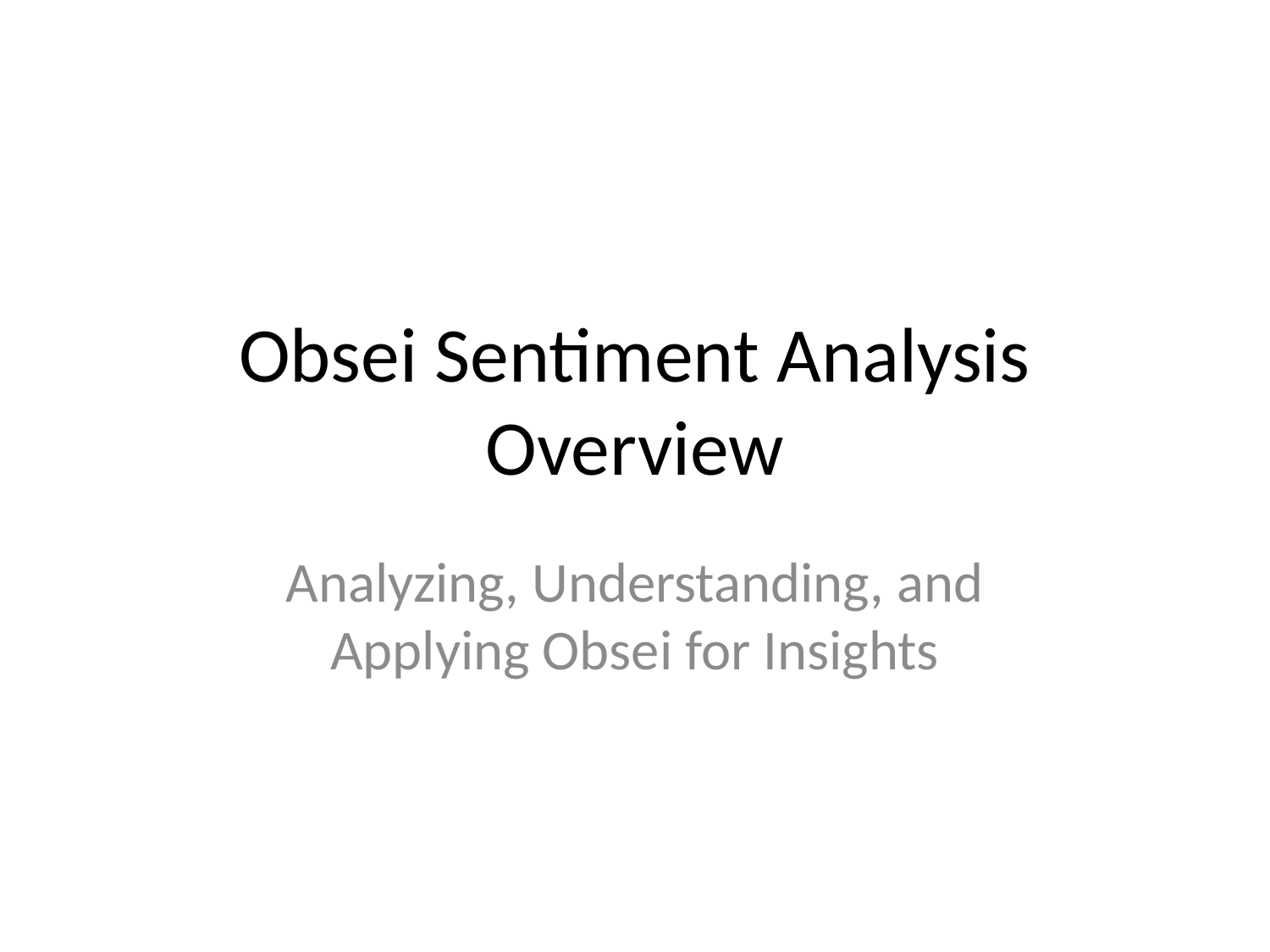

# Obsei Sentiment Analysis Overview
Analyzing, Understanding, and Applying Obsei for Insights